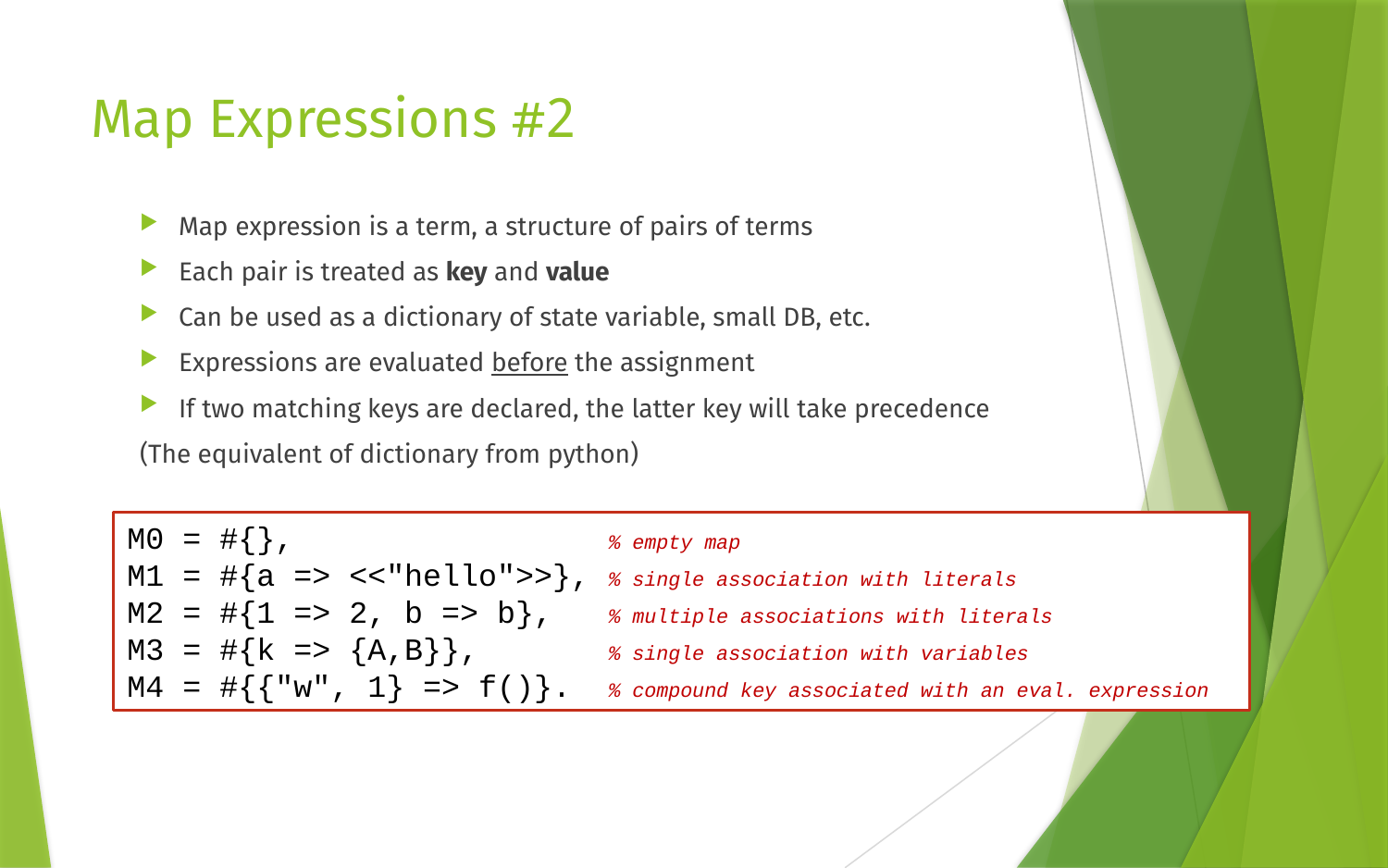

# #2 Map Expressions
Map expression is a term, a structure of pairs of terms
Each pair is treated as key and value
Can be used as a dictionary of state variable, small DB, etc.
Expressions are evaluated before the assignment
If two matching keys are declared, the latter key will take precedence
(The equivalent of dictionary from python)
M0 = #{},                 % empty map
M1 = #{a => <<"hello">>}, % single association with literals
M2 = #{1 => 2, b => b},   % multiple associations with literals
M3 = #{k => {A,B}},       % single association with variables
M4 = #{{"w", 1} => f()}.  % compound key associated with an eval. expression